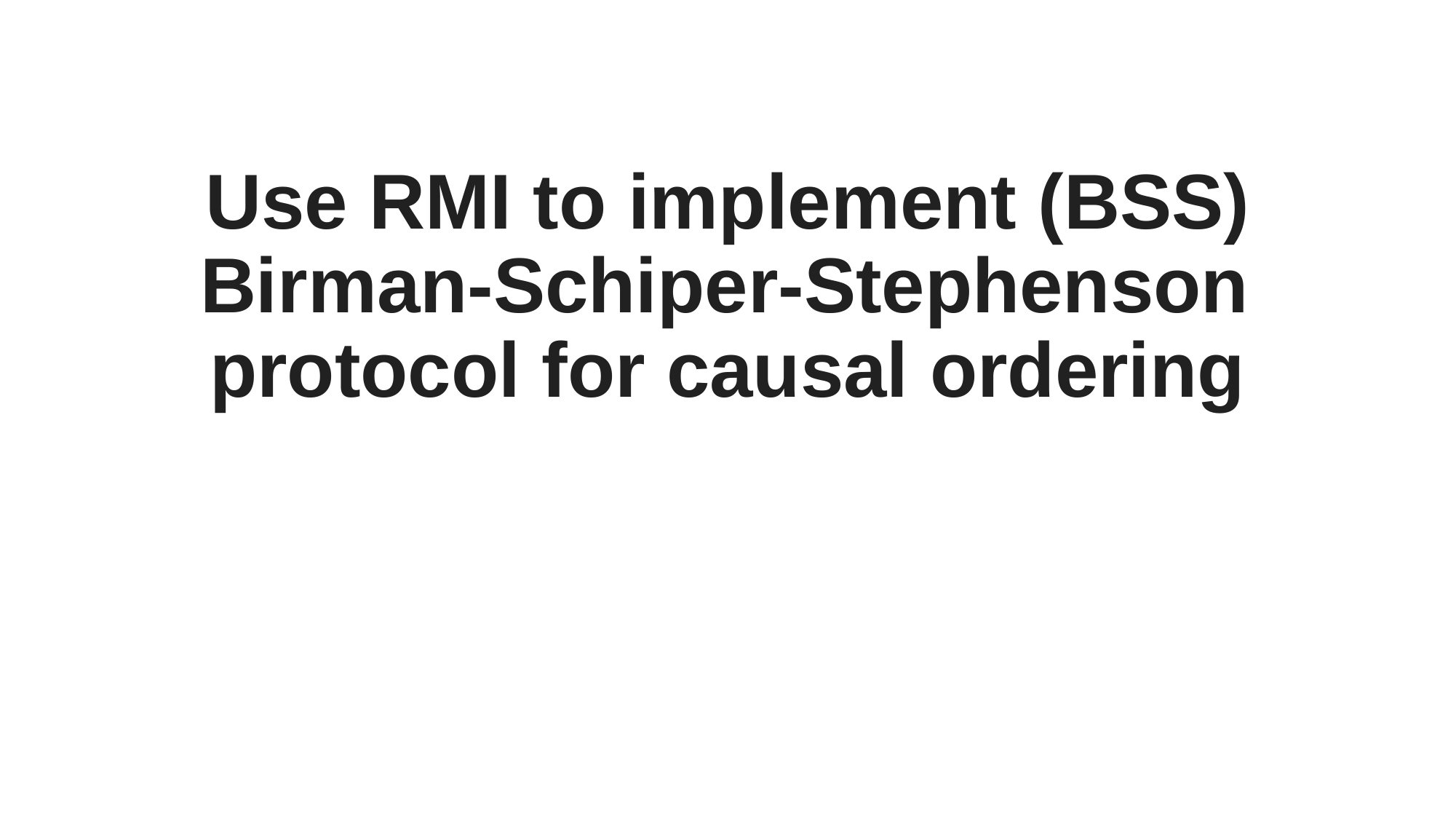

# Use RMI to implement (BSS) Birman-Schiper-Stephenson  protocol for causal ordering